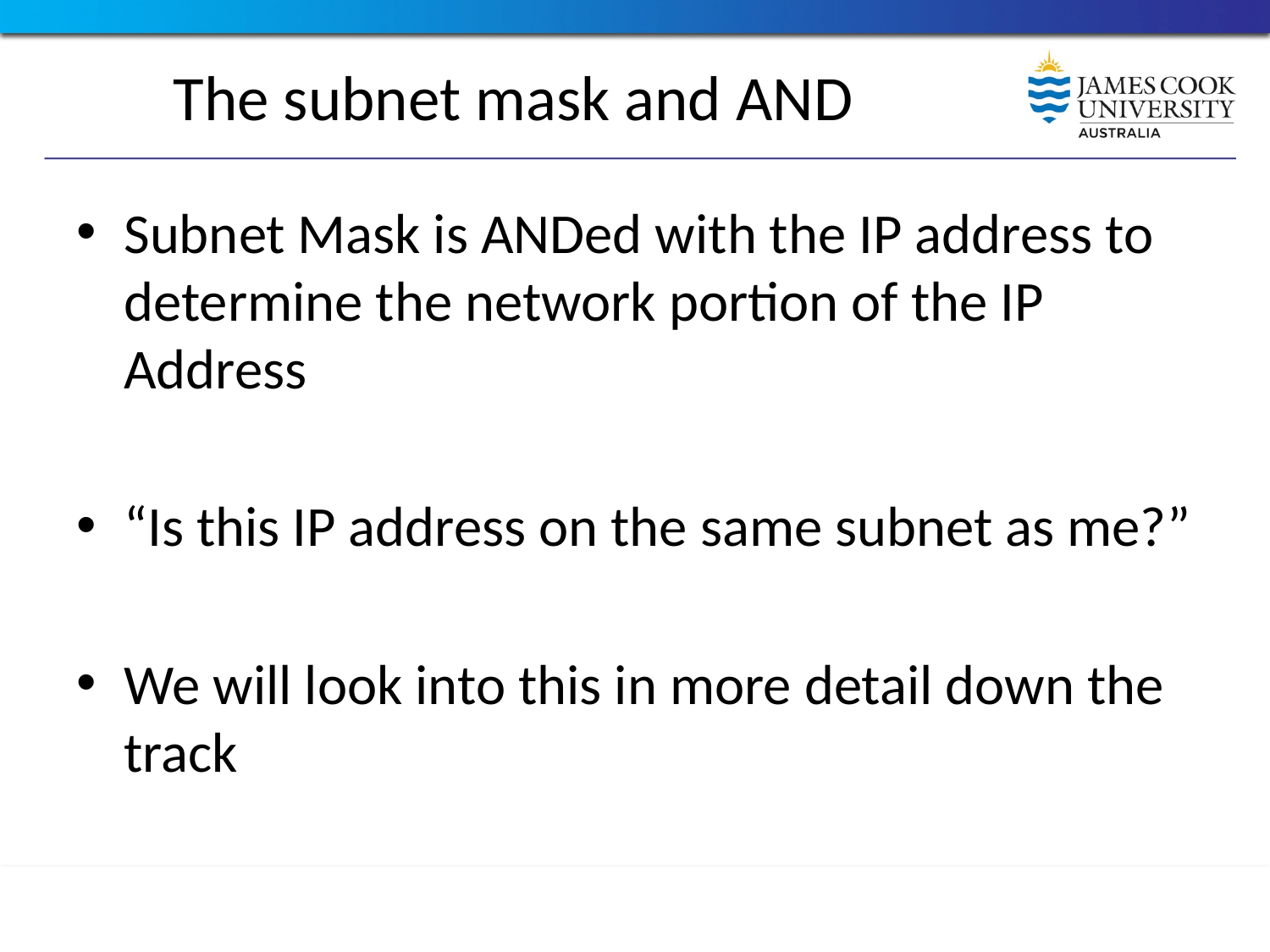

# The subnet mask and AND
Subnet Mask is ANDed with the IP address to determine the network portion of the IP Address

“Is this IP address on the same subnet as me?”

We will look into this in more detail down the track